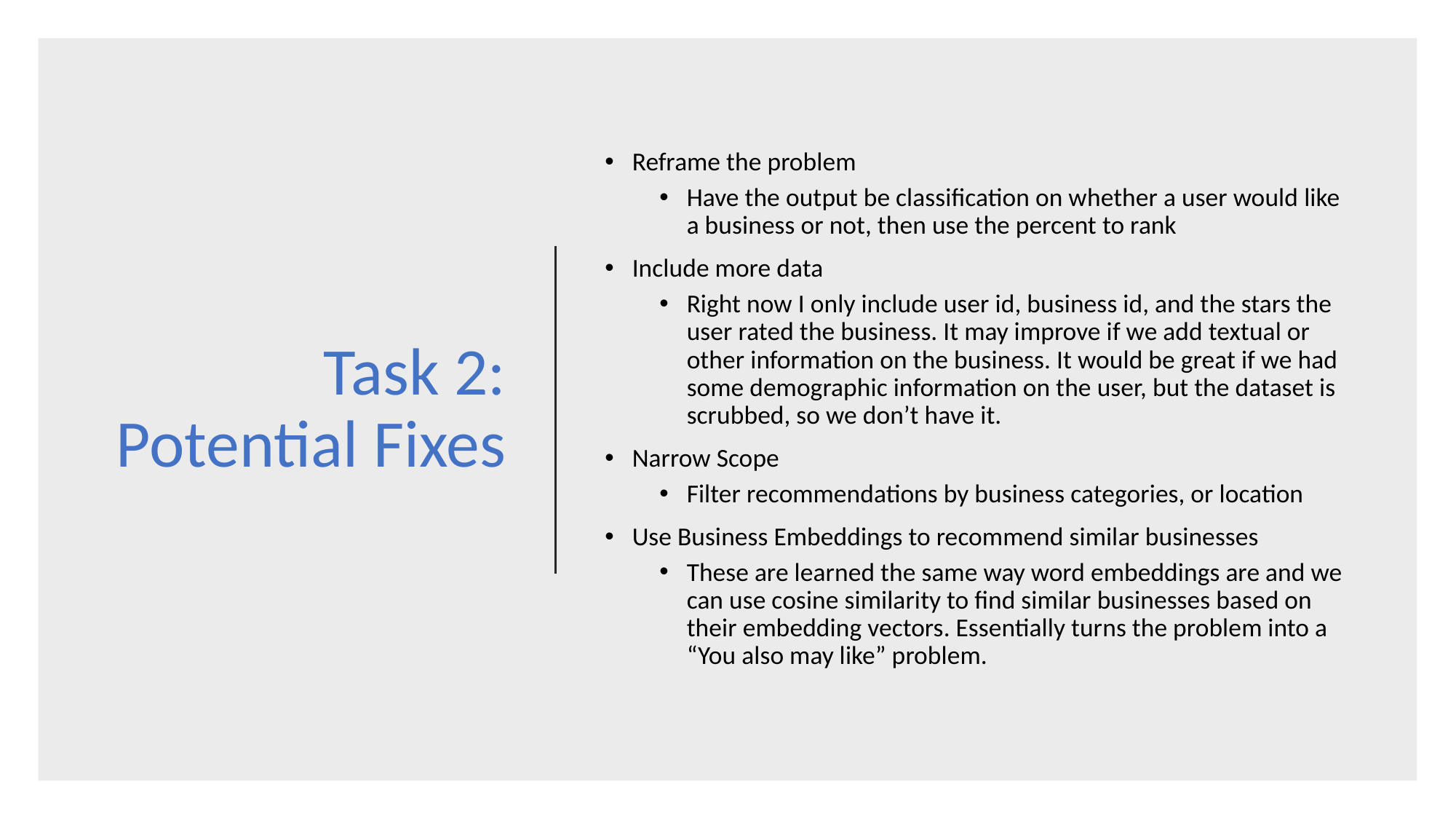

# Task 2: Potential Fixes
Reframe the problem
Have the output be classification on whether a user would like a business or not, then use the percent to rank
Include more data
Right now I only include user id, business id, and the stars the user rated the business. It may improve if we add textual or other information on the business. It would be great if we had some demographic information on the user, but the dataset is scrubbed, so we don’t have it.
Narrow Scope
Filter recommendations by business categories, or location
Use Business Embeddings to recommend similar businesses
These are learned the same way word embeddings are and we can use cosine similarity to find similar businesses based on their embedding vectors. Essentially turns the problem into a “You also may like” problem.